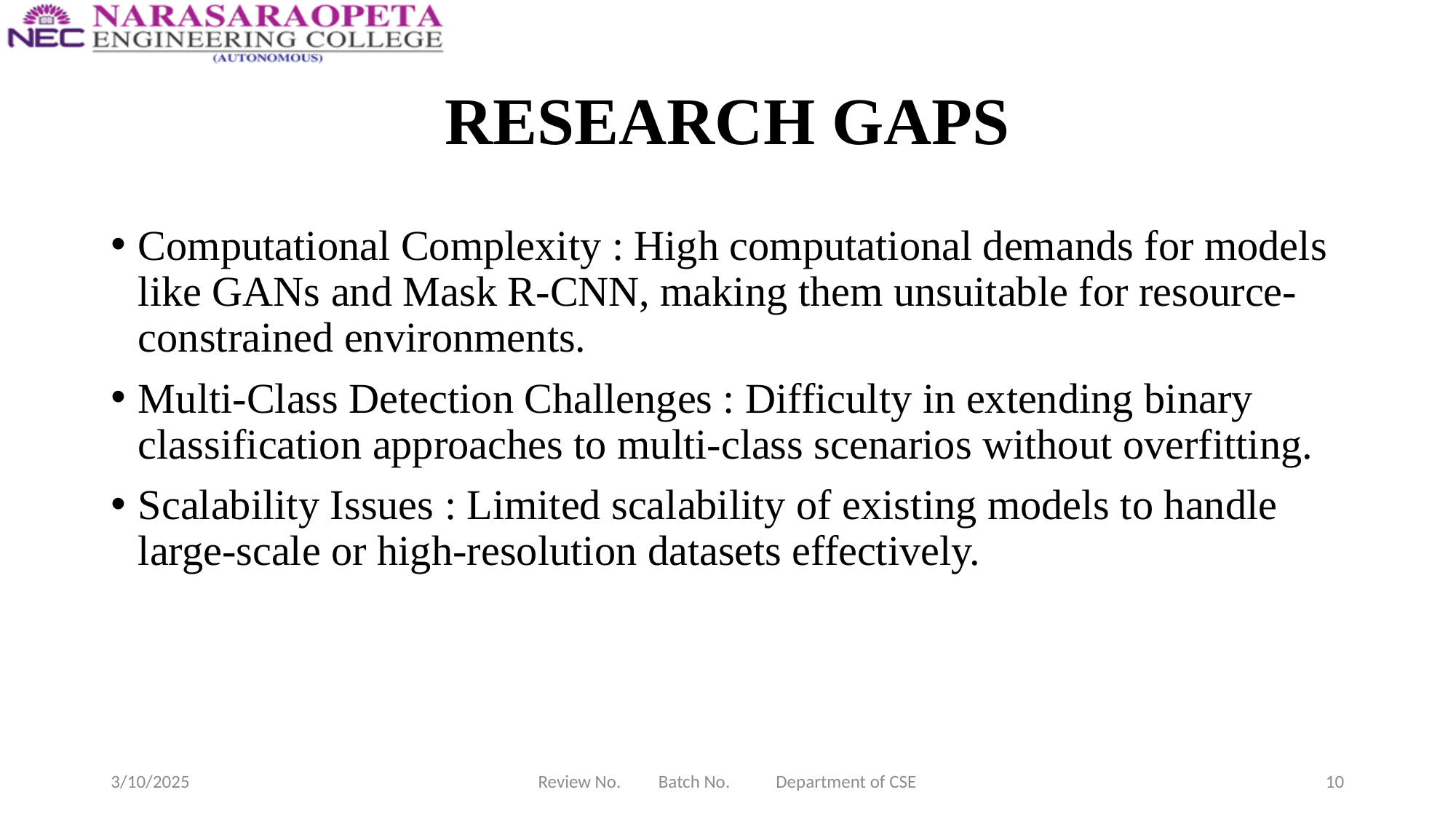

# RESEARCH GAPS
Computational Complexity : High computational demands for models like GANs and Mask R-CNN, making them unsuitable for resource-constrained environments.
Multi-Class Detection Challenges : Difficulty in extending binary classification approaches to multi-class scenarios without overfitting.
Scalability Issues : Limited scalability of existing models to handle large-scale or high-resolution datasets effectively.

3/10/2025
Review No.         Batch No.           Department of CSE
10